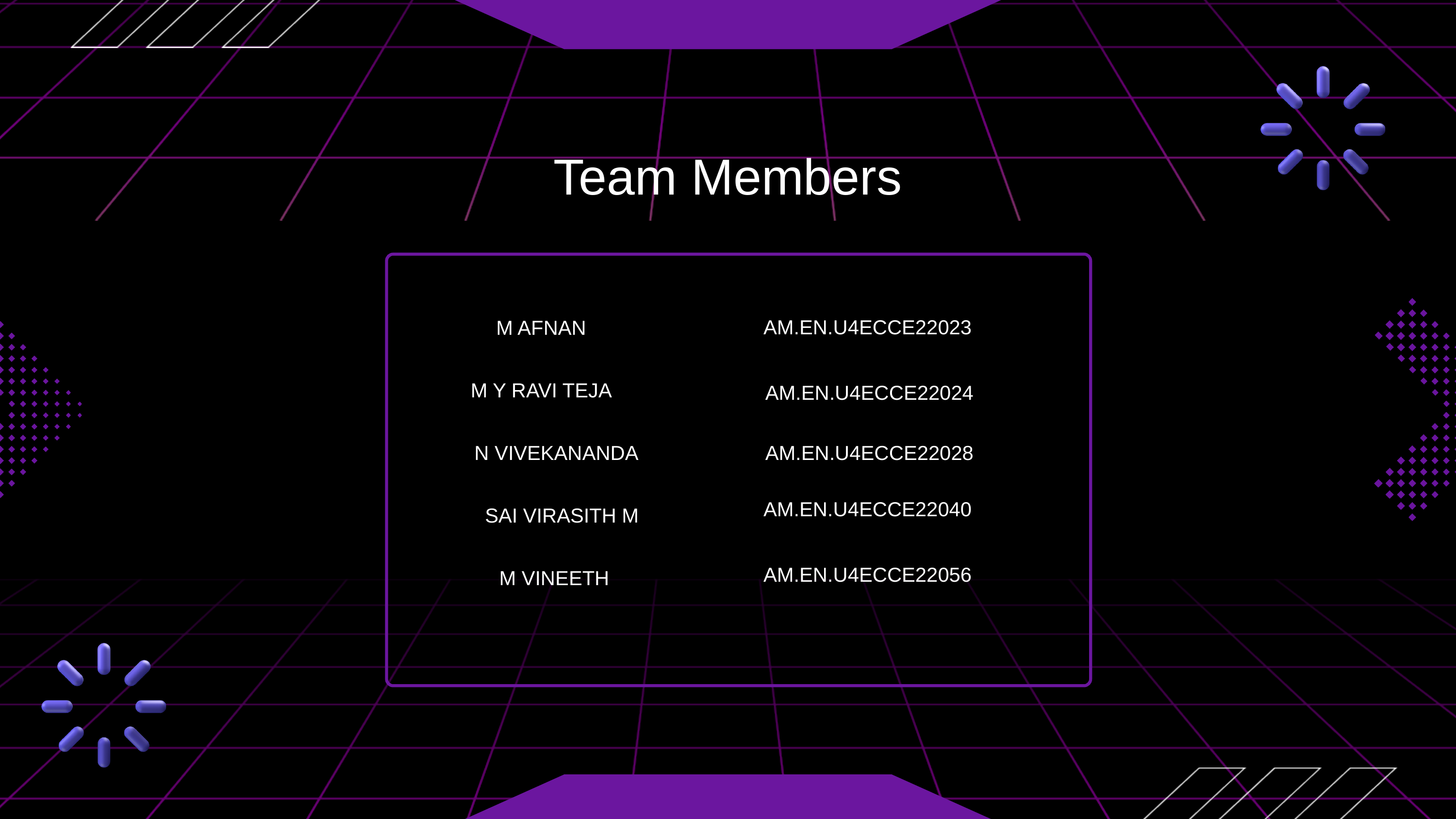

Team Members

AM.EN.U4ECCE22023
M AFNAN
M Y RAVI TEJA
AM.EN.U4ECCE22024
N VIVEKANANDA
AM.EN.U4ECCE22028
AM.EN.U4ECCE22040
SAI VIRASITH M
AM.EN.U4ECCE22056
M VINEETH